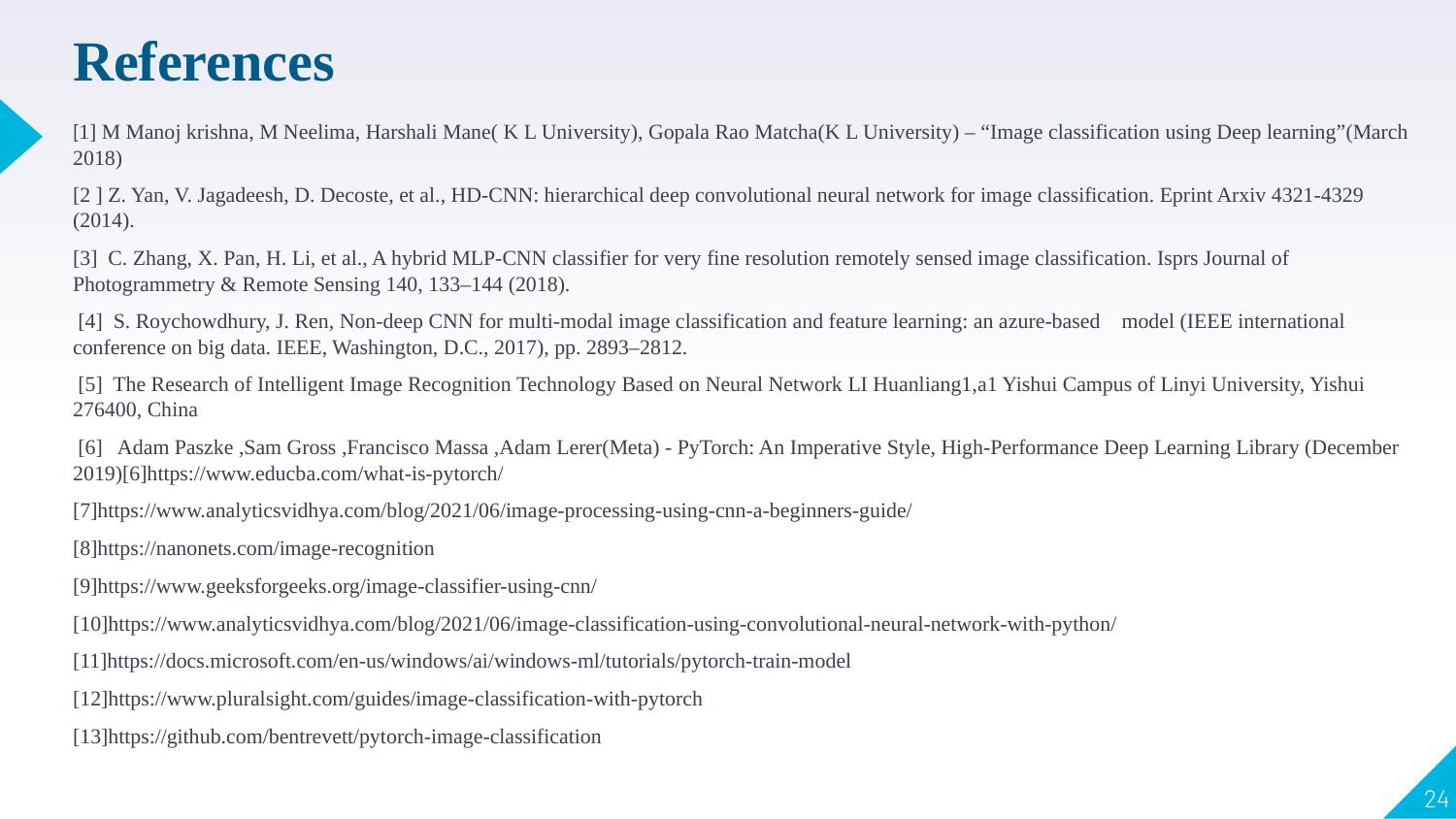

# References
[1] M Manoj krishna, M Neelima, Harshali Mane( K L University), Gopala Rao Matcha(K L University) – “Image classification using Deep learning”(March 2018)
[2 ] Z. Yan, V. Jagadeesh, D. Decoste, et al., HD-CNN: hierarchical deep convolutional neural network for image classification. Eprint Arxiv 4321-4329 (2014).
[3]  C. Zhang, X. Pan, H. Li, et al., A hybrid MLP-CNN classifier for very fine resolution remotely sensed image classification. Isprs Journal of Photogrammetry & Remote Sensing 140, 133–144 (2018).
 [4]  S. Roychowdhury, J. Ren, Non-deep CNN for multi-modal image classification and feature learning: an azure-based    model (IEEE international conference on big data. IEEE, Washington, D.C., 2017), pp. 2893–2812.
 [5]  The Research of Intelligent Image Recognition Technology Based on Neural Network LI Huanliang1,a1 Yishui Campus of Linyi University, Yishui 276400, China
 [6]   Adam Paszke ,Sam Gross ,Francisco Massa ,Adam Lerer(Meta) - PyTorch: An Imperative Style, High-Performance Deep Learning Library (December 2019)[6]https://www.educba.com/what-is-pytorch/
[7]https://www.analyticsvidhya.com/blog/2021/06/image-processing-using-cnn-a-beginners-guide/
[8]https://nanonets.com/image-recognition
[9]https://www.geeksforgeeks.org/image-classifier-using-cnn/
[10]https://www.analyticsvidhya.com/blog/2021/06/image-classification-using-convolutional-neural-network-with-python/
[11]https://docs.microsoft.com/en-us/windows/ai/windows-ml/tutorials/pytorch-train-model
[12]https://www.pluralsight.com/guides/image-classification-with-pytorch
[13]https://github.com/bentrevett/pytorch-image-classification
24